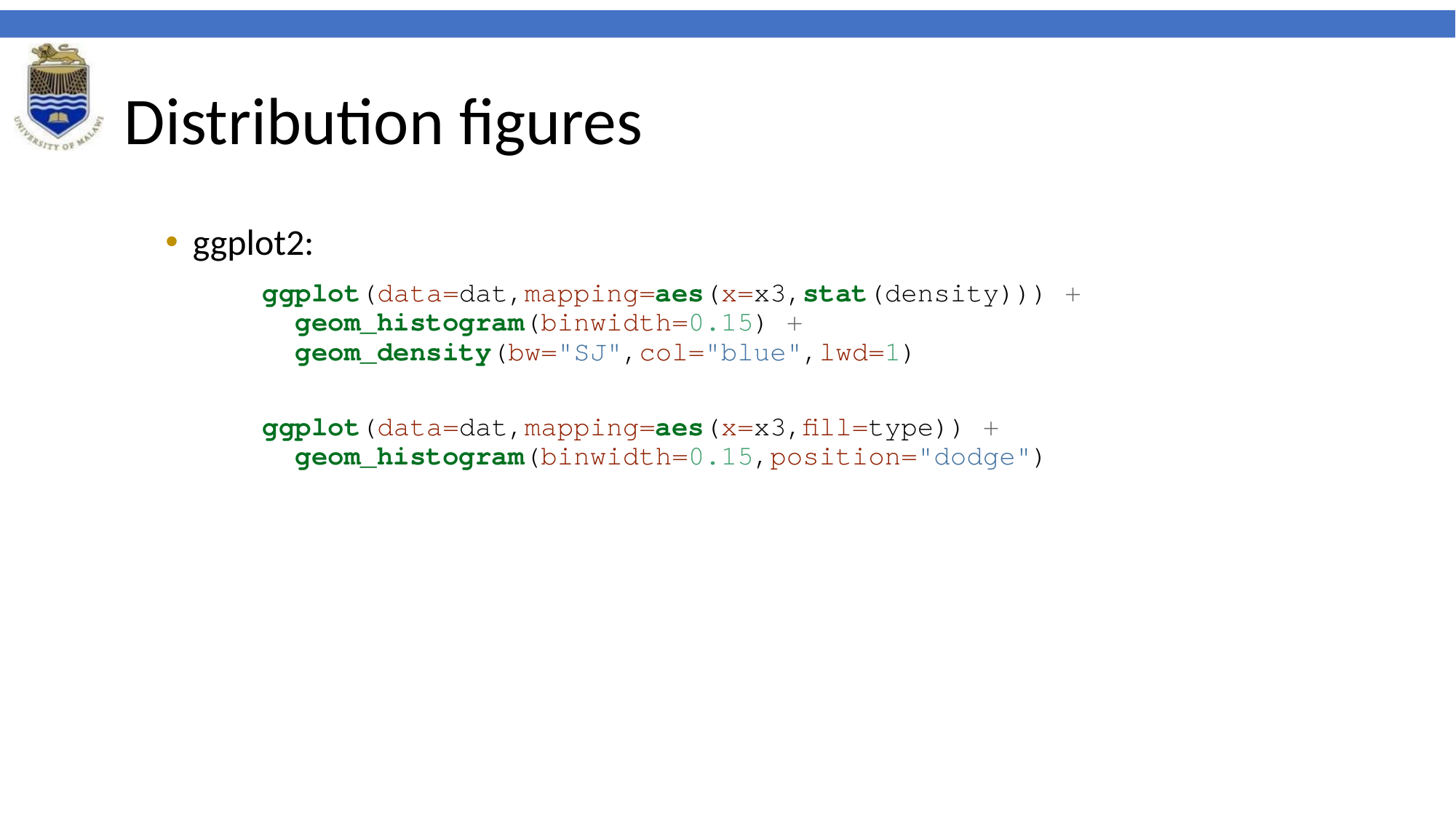

# Distribution figures
ggplot2:
ggplot(data=dat,mapping=aes(x=x3,stat(density))) +
  geom_histogram(binwidth=0.15) +
  geom_density(bw="SJ",col="blue",lwd=1)
ggplot(data=dat,mapping=aes(x=x3,fill=type)) +
  geom_histogram(binwidth=0.15,position="dodge")